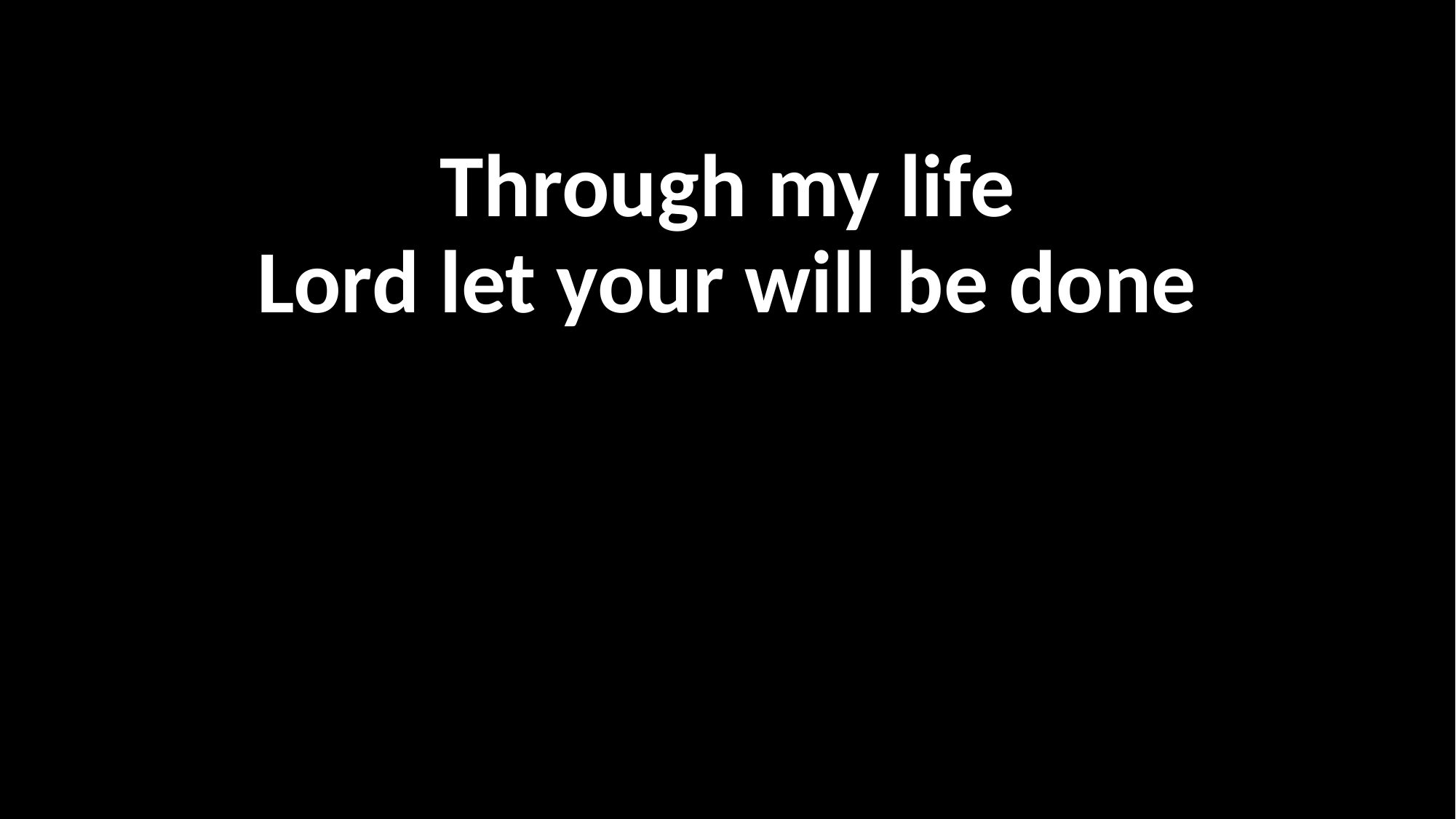

Through my life
Lord let your will be done